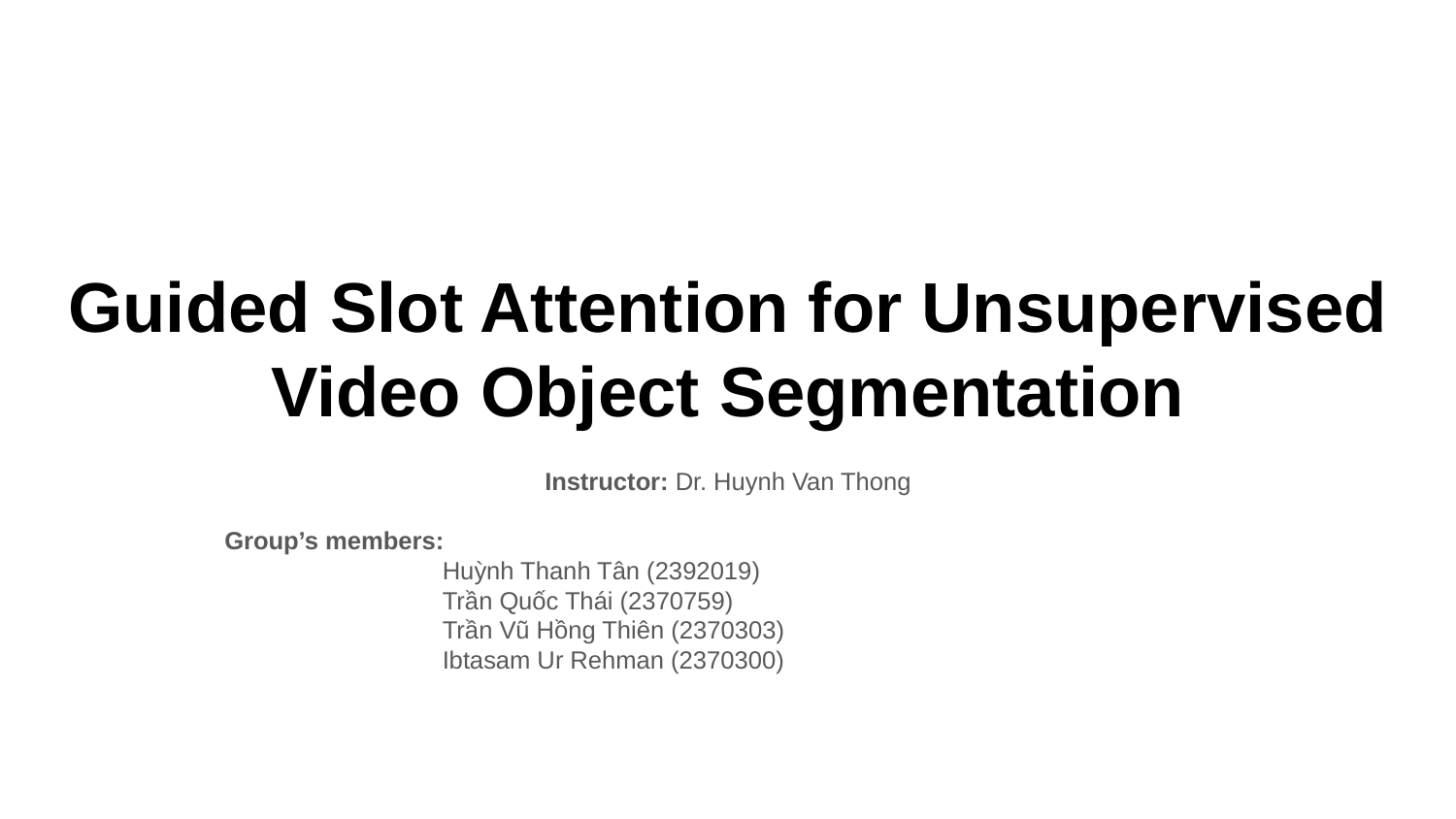

# Guided Slot Attention for Unsupervised Video Object Segmentation
Instructor: Dr. Huynh Van Thong

Group’s members:
Huỳnh Thanh Tân (2392019)
Trần Quốc Thái (2370759)
Trần Vũ Hồng Thiên (2370303)
Ibtasam Ur Rehman (2370300)